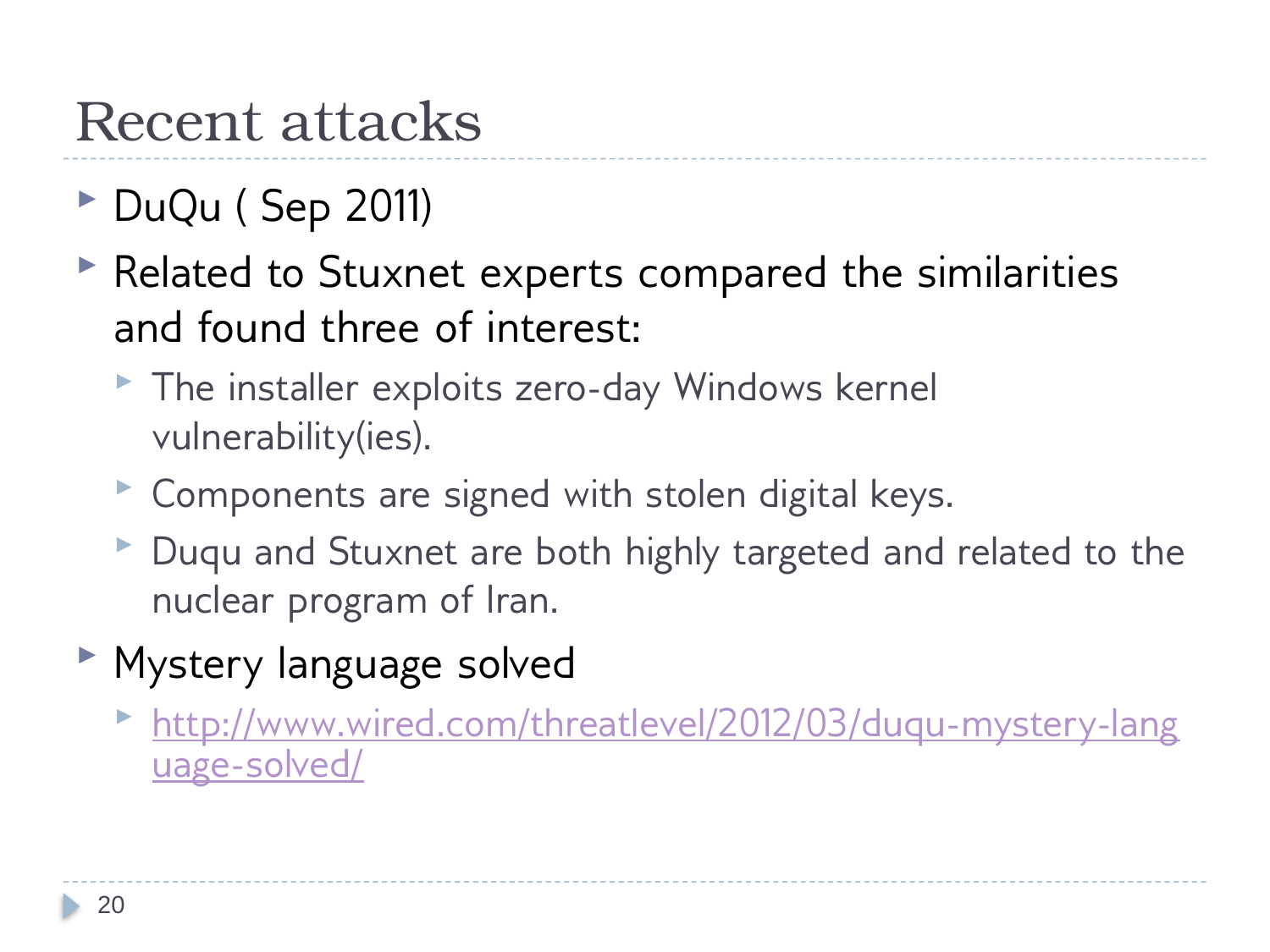

# Recent attacks
DuQu ( Sep 2011)
Related to Stuxnet experts compared the similarities and found three of interest:
The installer exploits zero-day Windows kernel vulnerability(ies).
Components are signed with stolen digital keys.
Duqu and Stuxnet are both highly targeted and related to the nuclear program of Iran.
Mystery language solved
http://www.wired.com/threatlevel/2012/03/duqu-mystery-language-solved/
20